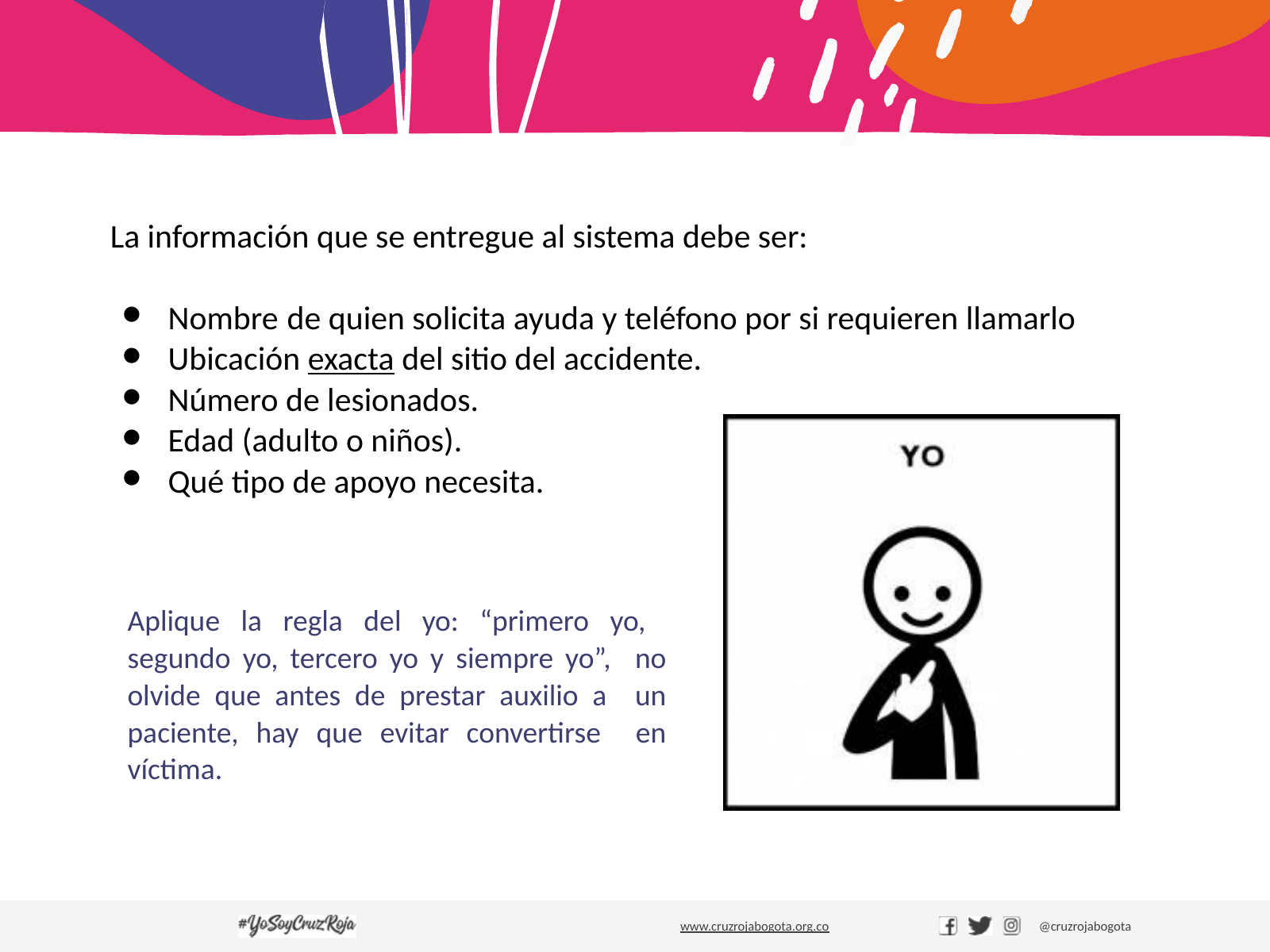

# La información que se entregue al sistema debe ser:

Nombre	de quien solicita ayuda y teléfono por si requieren llamarlo
Ubicación exacta del sitio del accidente.
Número de lesionados.
Edad (adulto o niños).
Qué tipo de apoyo necesita.

Aplique la regla del yo: “primero yo,  segundo yo, tercero yo y siempre yo”,  no olvide que antes de prestar auxilio a  un paciente, hay que evitar convertirse  en víctima.

www.cruzrojabogota.org.co
@cruzrojabogota